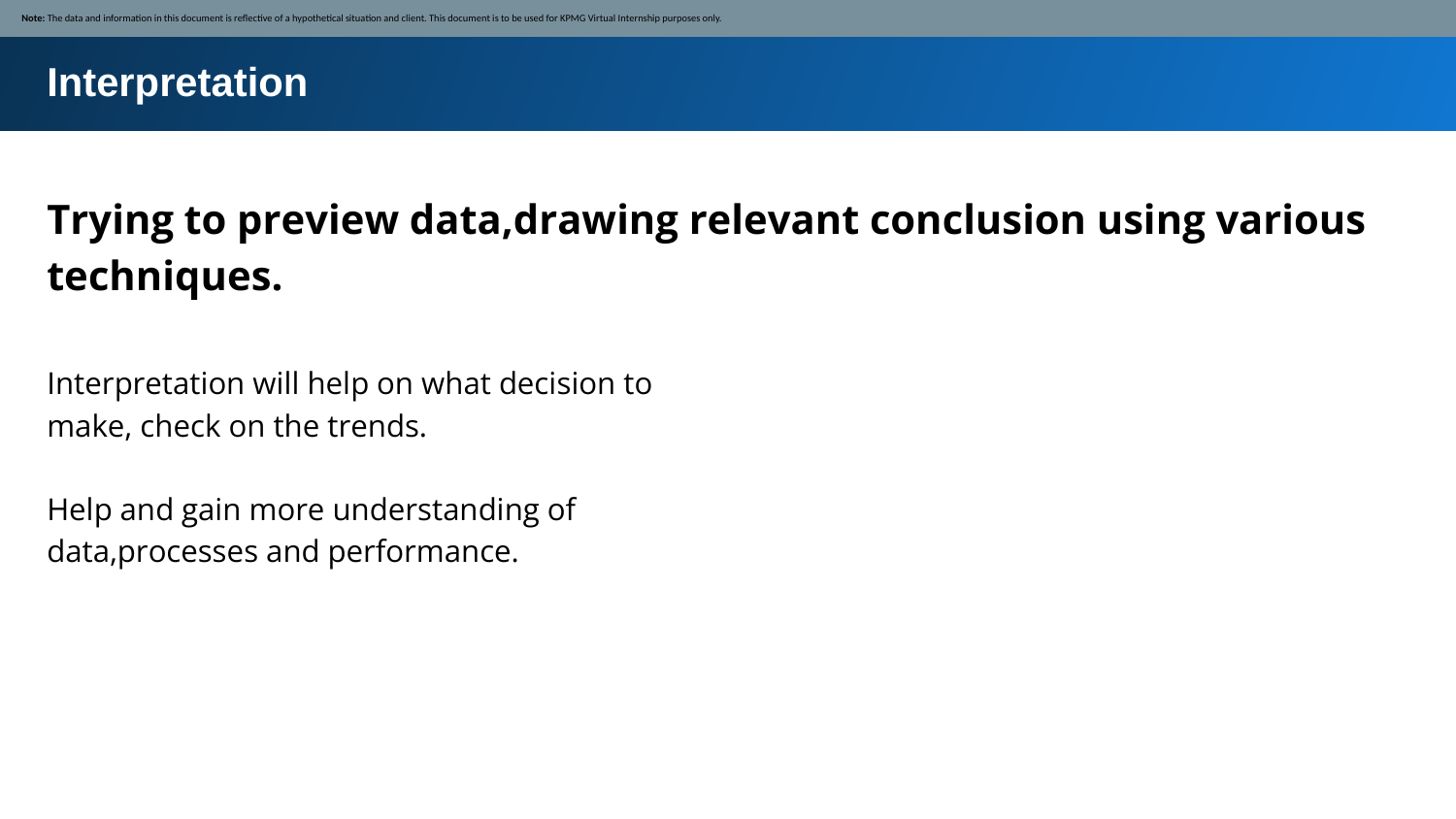

Note: The data and information in this document is reflective of a hypothetical situation and client. This document is to be used for KPMG Virtual Internship purposes only.
Interpretation
Trying to preview data,drawing relevant conclusion using various techniques.
Interpretation will help on what decision to make, check on the trends.

Help and gain more understanding of data,processes and performance.